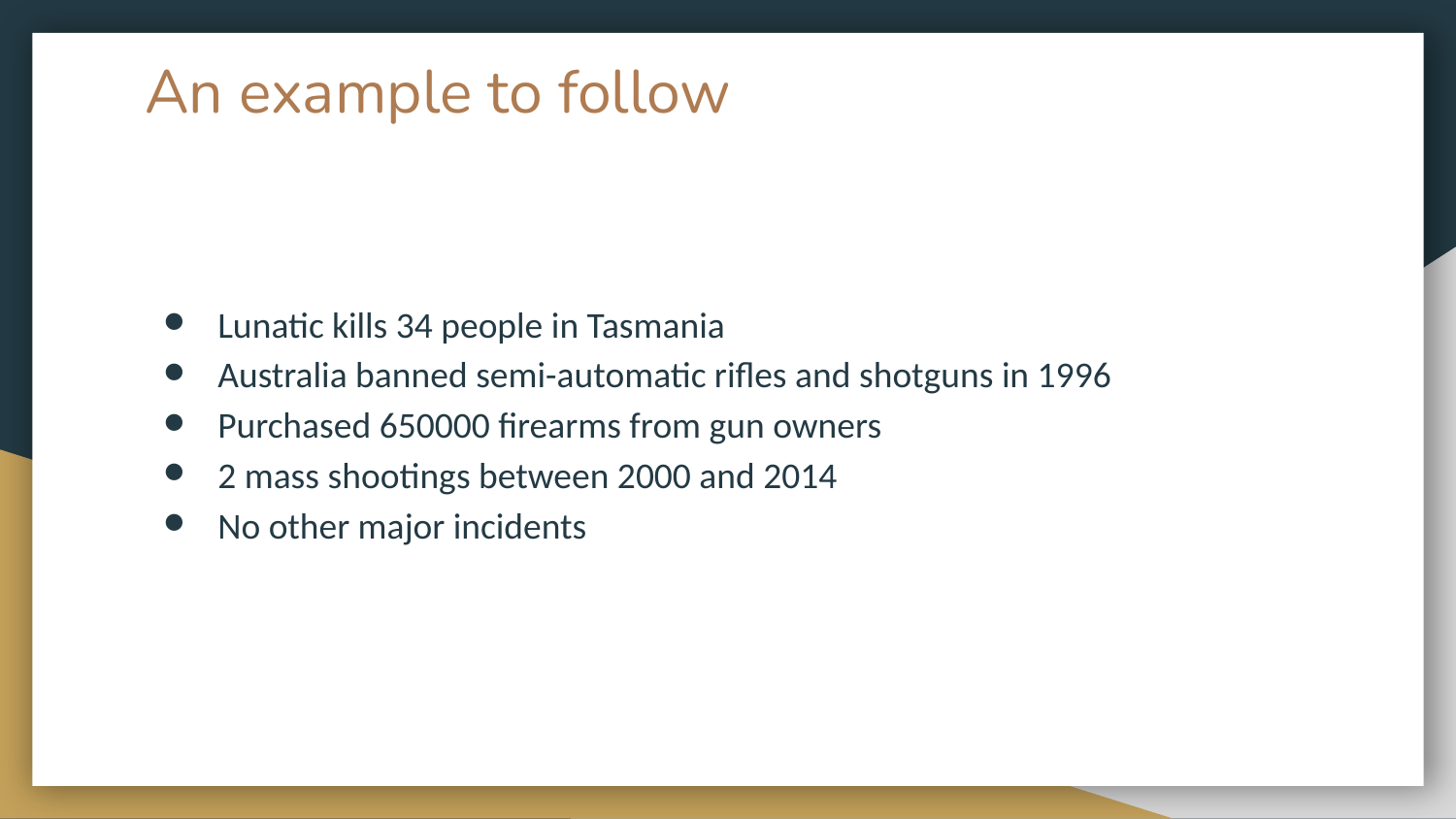

# An example to follow
Lunatic kills 34 people in Tasmania
Australia banned semi-automatic rifles and shotguns in 1996
Purchased 650000 firearms from gun owners
2 mass shootings between 2000 and 2014
No other major incidents